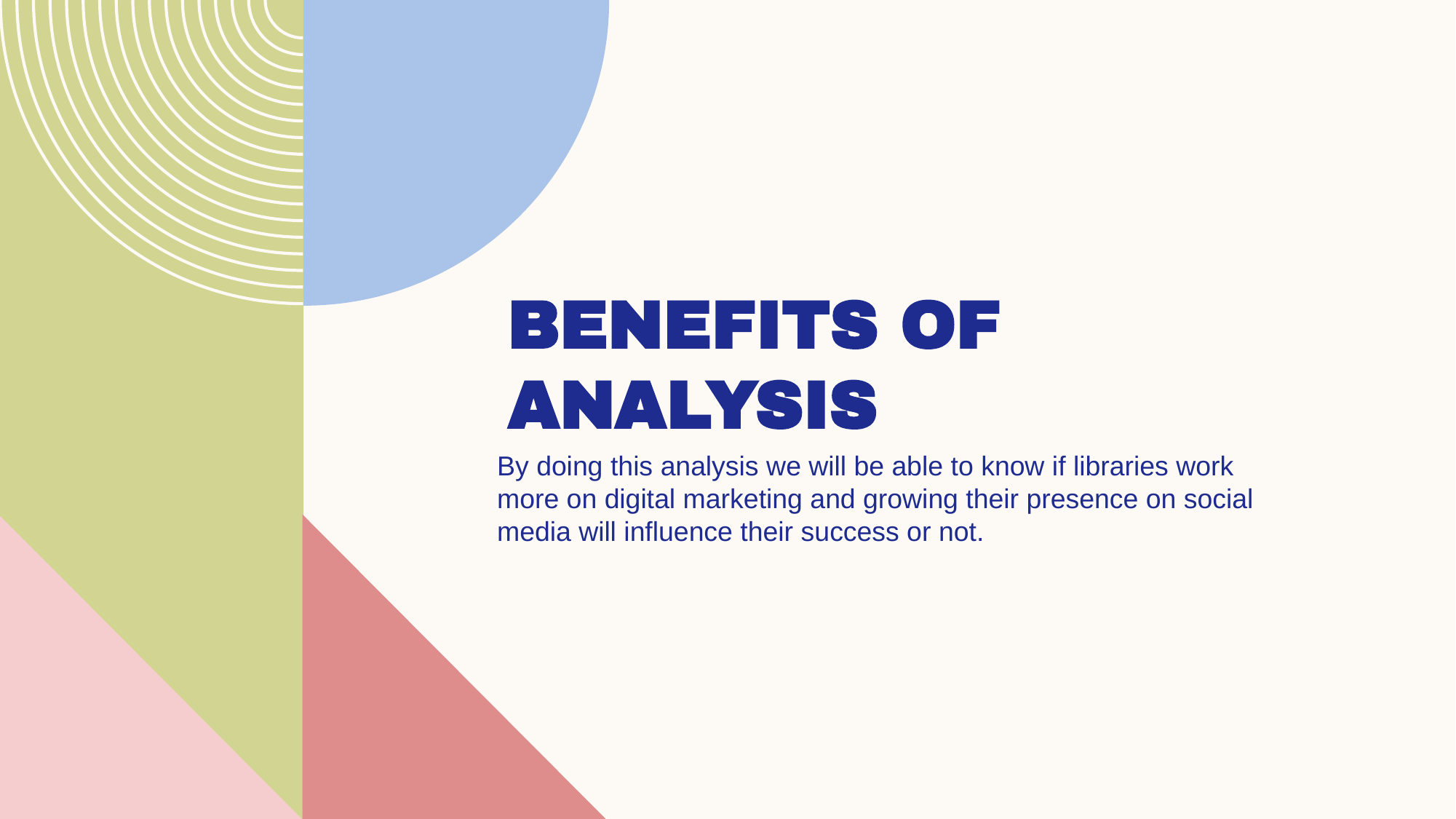

Benefits of analysis
By doing this analysis we will be able to know if libraries work more on digital marketing and growing their presence on social media will influence their success or not.